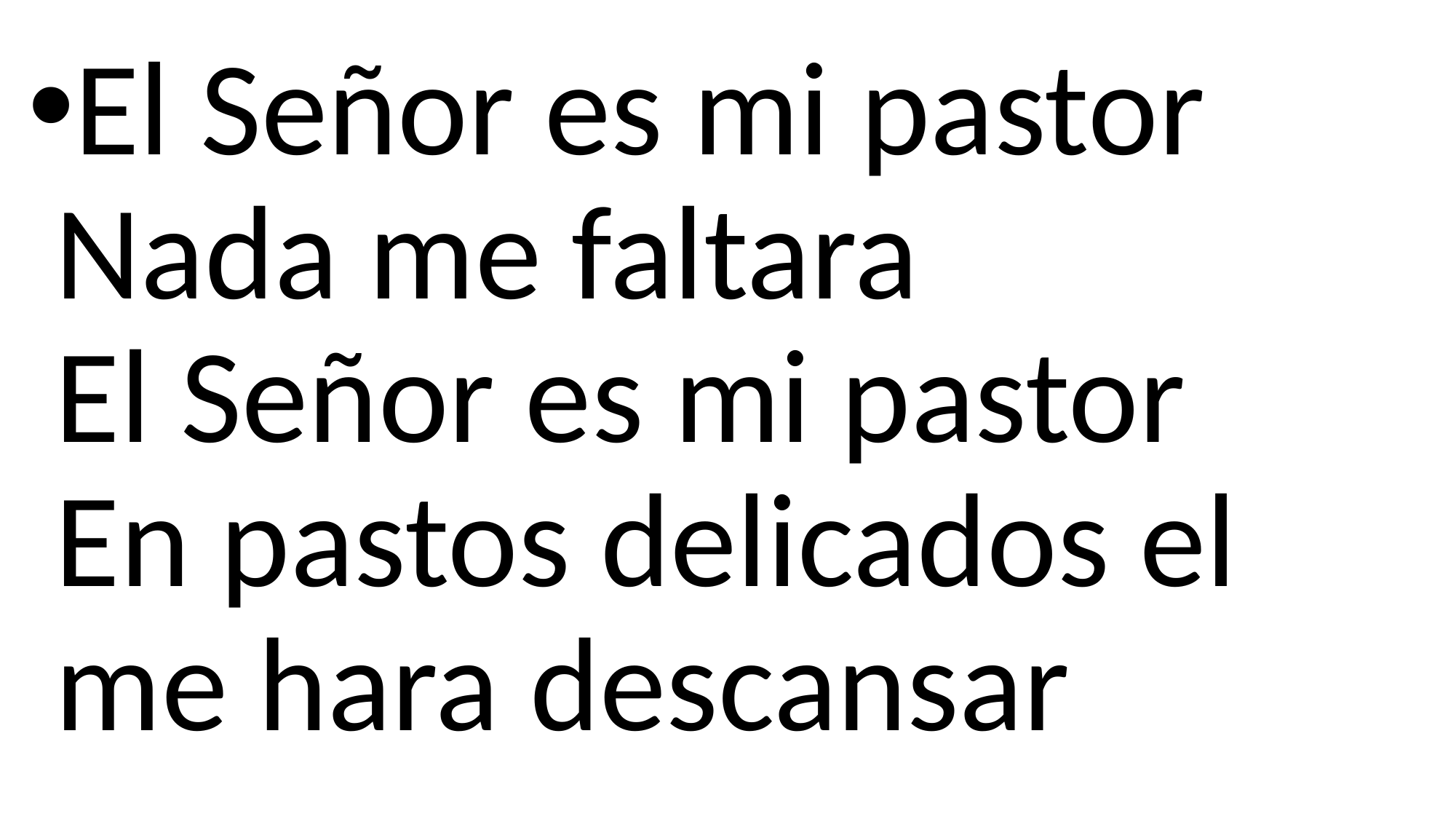

El Señor es mi pastor
Nada me faltara
El Señor es mi pastor
En pastos delicados el me hara descansar